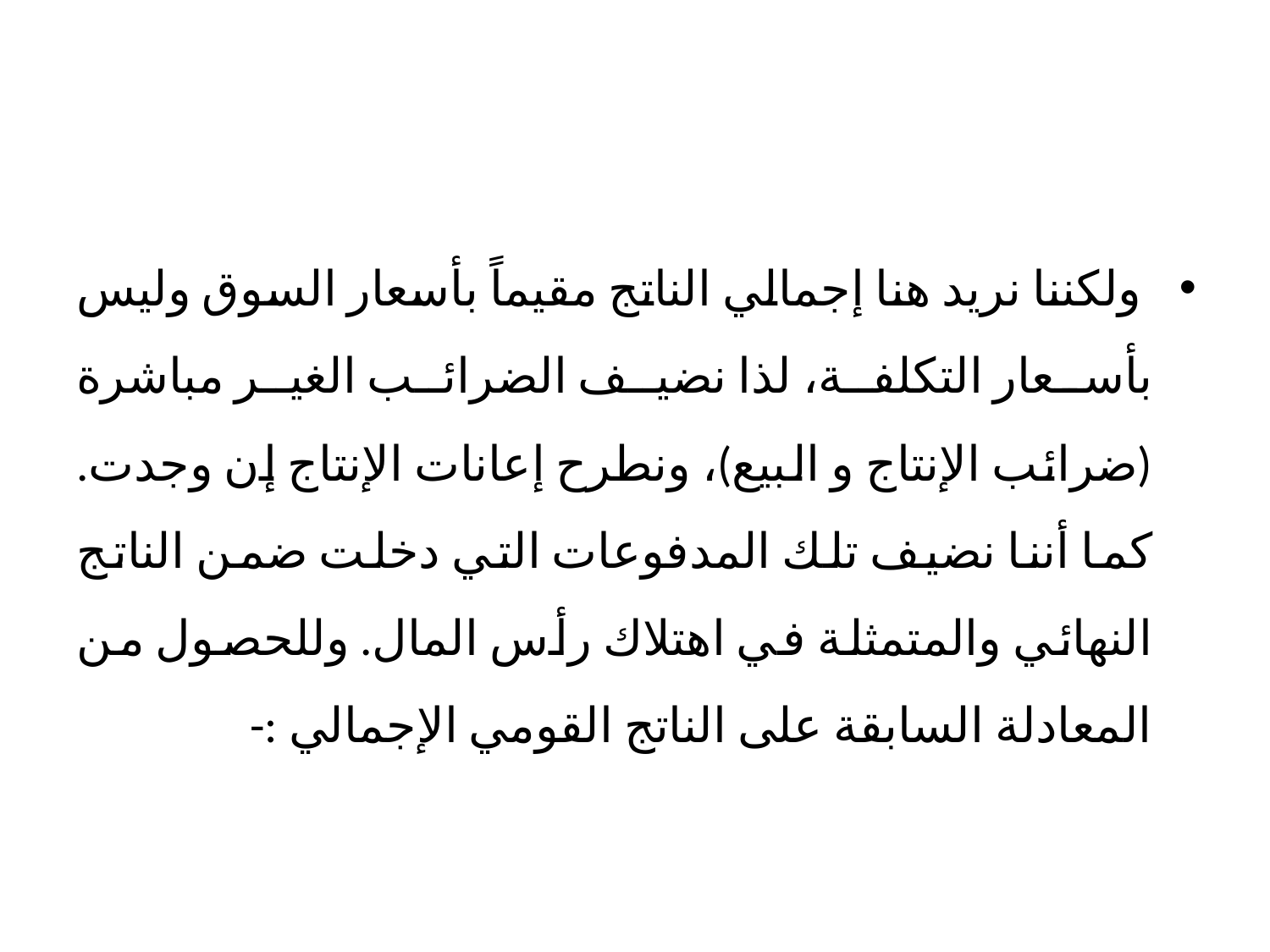

#
 ولكننا نريد هنا إجمالي الناتج مقيماً بأسعار السوق وليس بأسعار التكلفة، لذا نضيف الضرائب الغير مباشرة (ضرائب الإنتاج و البيع)، ونطرح إعانات الإنتاج إن وجدت. كما أننا نضيف تلك المدفوعات التي دخلت ضمن الناتج النهائي والمتمثلة في اهتلاك رأس المال. وللحصول من المعادلة السابقة على الناتج القومي الإجمالي :-